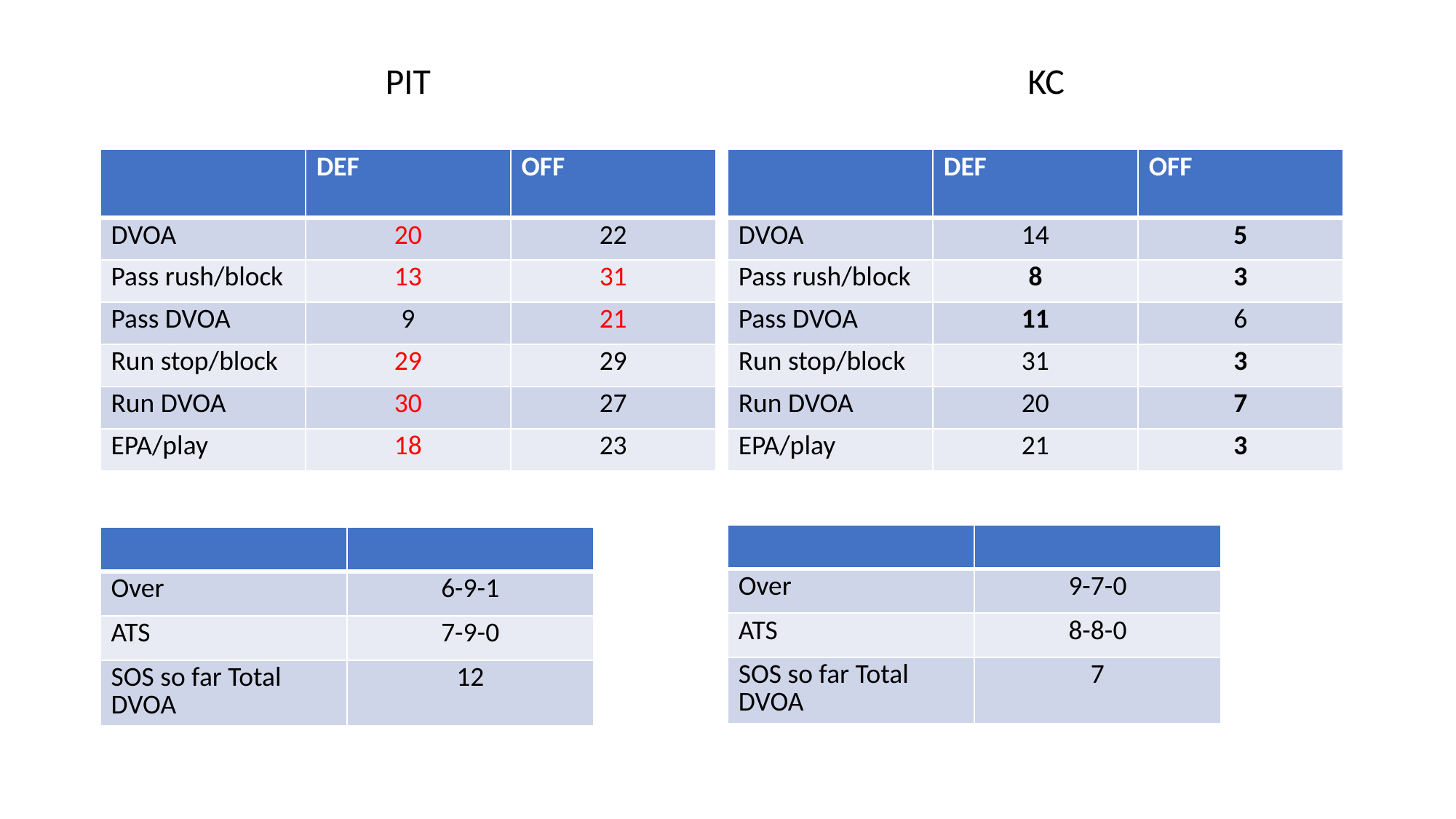

PIT
KC
|  | DEF | OFF |
| --- | --- | --- |
| DVOA | 20 | 22 |
| Pass rush/block | 13 | 31 |
| Pass DVOA | 9 | 21 |
| Run stop/block | 29 | 29 |
| Run DVOA | 30 | 27 |
| EPA/play | 18 | 23 |
|  | DEF | OFF |
| --- | --- | --- |
| DVOA | 14 | 5 |
| Pass rush/block | 8 | 3 |
| Pass DVOA | 11 | 6 |
| Run stop/block | 31 | 3 |
| Run DVOA | 20 | 7 |
| EPA/play | 21 | 3 |
|  |  |
| --- | --- |
| Over | 9-7-0 |
| ATS | 8-8-0 |
| SOS so far Total DVOA | 7 |
|  |  |
| --- | --- |
| Over | 6-9-1 |
| ATS | 7-9-0 |
| SOS so far Total DVOA | 12 |